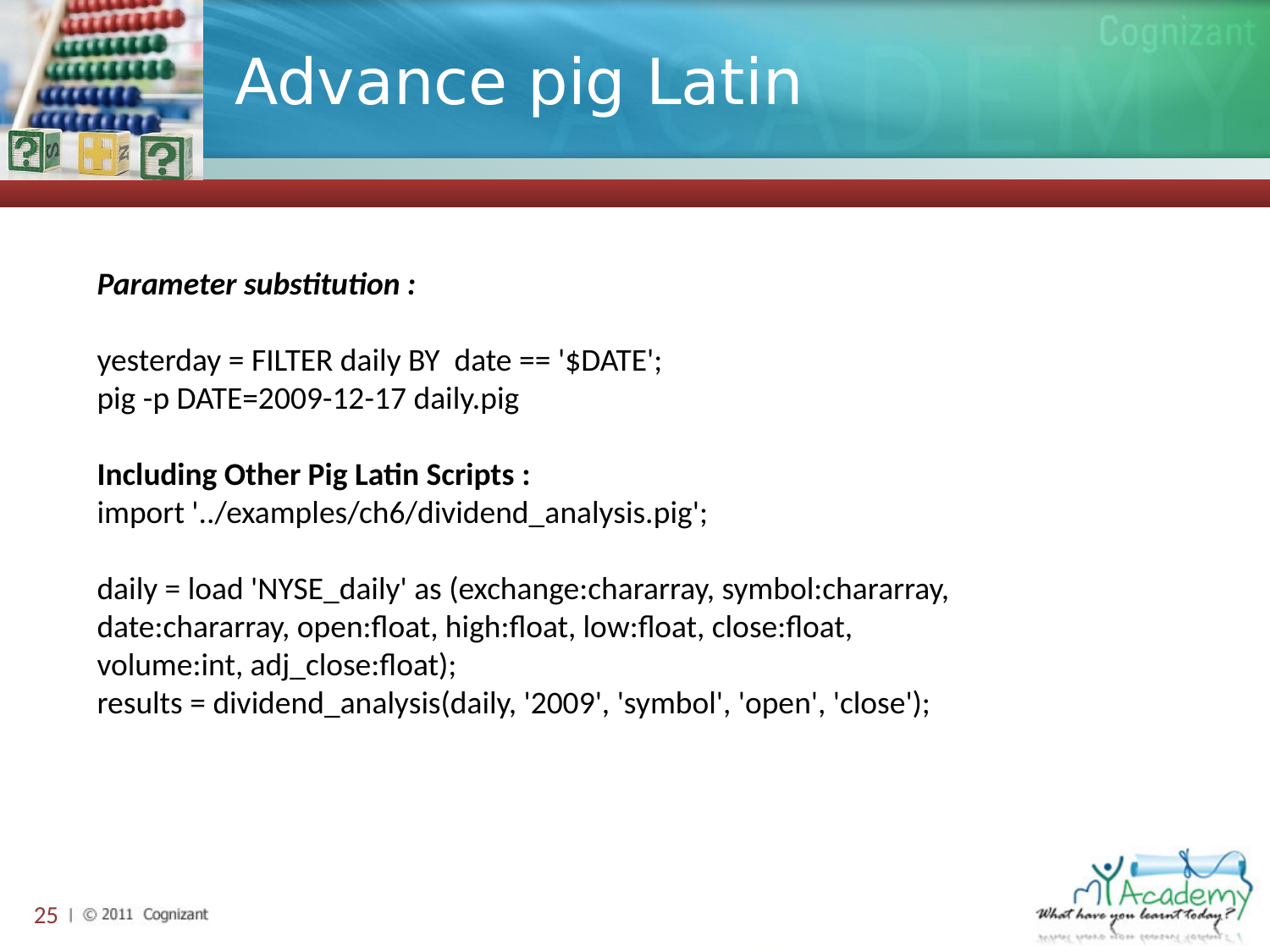

# Advance pig Latin

Parameter substitution :

yesterday = FILTER daily BY  date == '$DATE';
pig -p DATE=2009-12-17 daily.pig

Including Other Pig Latin Scripts :
import '../examples/ch6/dividend_analysis.pig';

daily = load 'NYSE_daily' as (exchange:chararray, symbol:chararray,
date:chararray, open:float, high:float, low:float, close:float,
volume:int, adj_close:float);
results = dividend_analysis(daily, '2009', 'symbol', 'open', 'close');

25